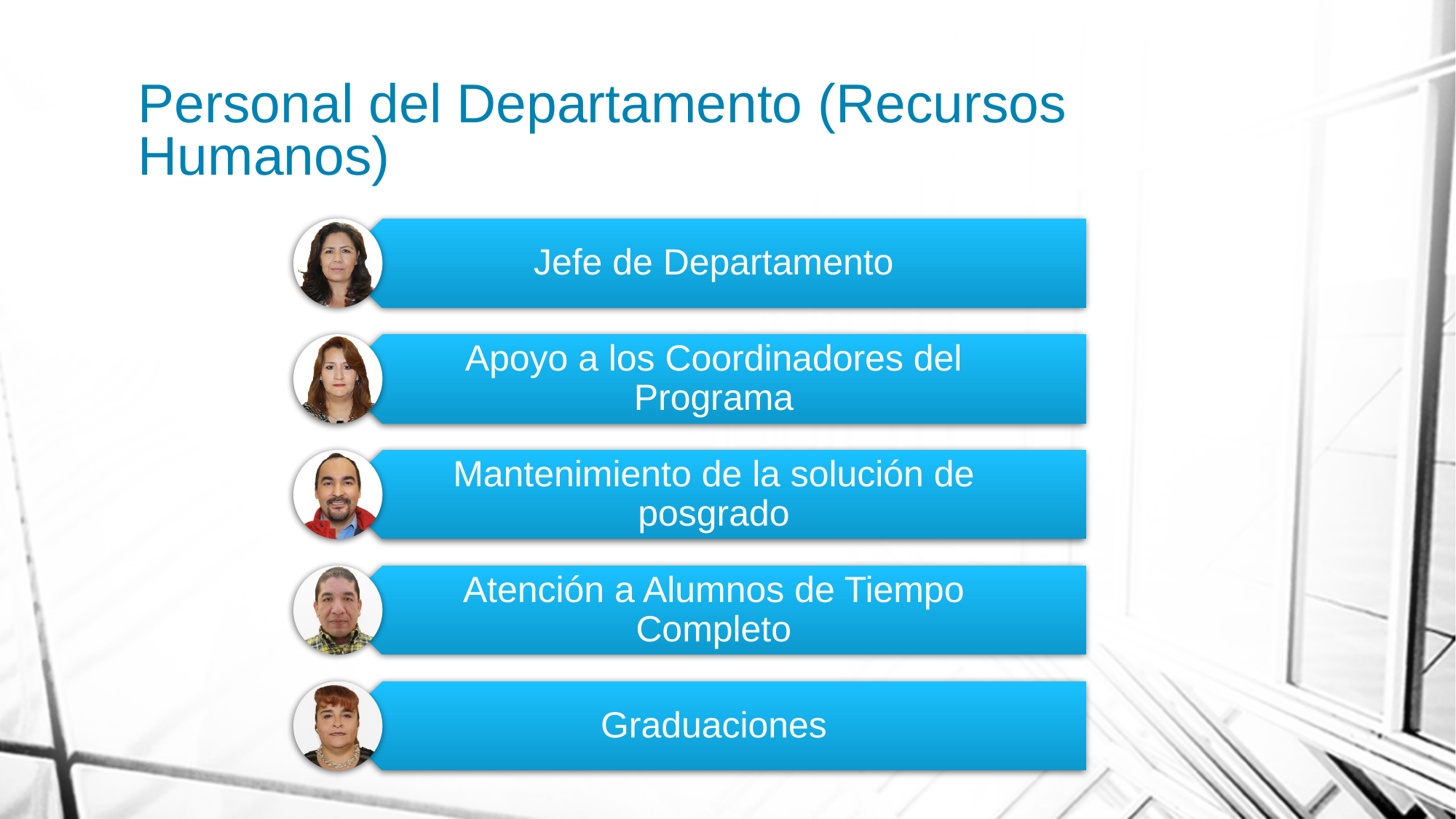

# Personal del Departamento (Recursos Humanos)
Jefe de Departamento
Apoyo a los Coordinadores del Programa
Mantenimiento de la solución de posgrado
Atención a Alumnos de Tiempo Completo
Graduaciones